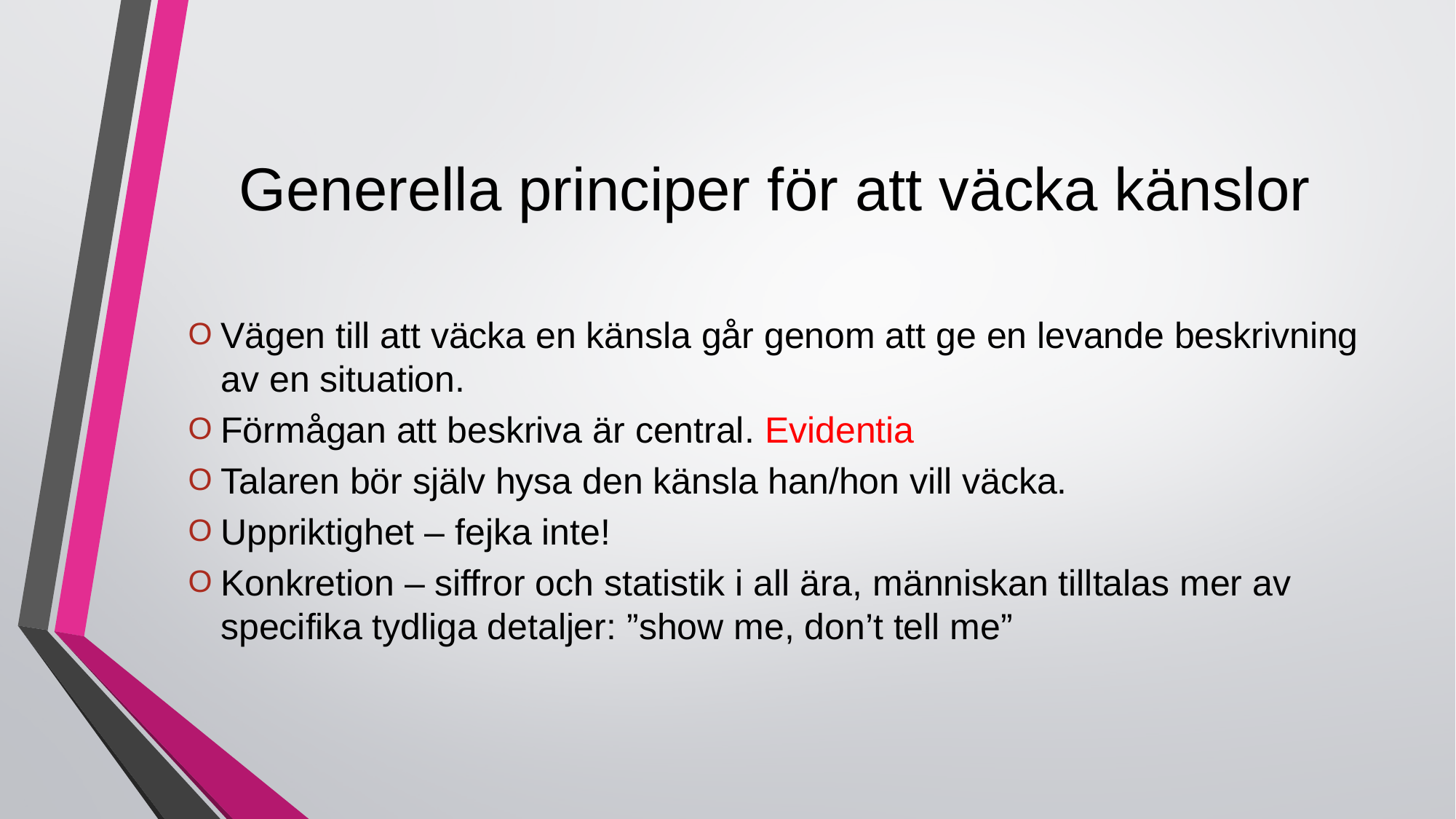

# Generella principer för att väcka känslor
Vägen till att väcka en känsla går genom att ge en levande beskrivning av en situation.
Förmågan att beskriva är central. Evidentia
Talaren bör själv hysa den känsla han/hon vill väcka.
Uppriktighet – fejka inte!
Konkretion – siffror och statistik i all ära, människan tilltalas mer av specifika tydliga detaljer: ”show me, don’t tell me”